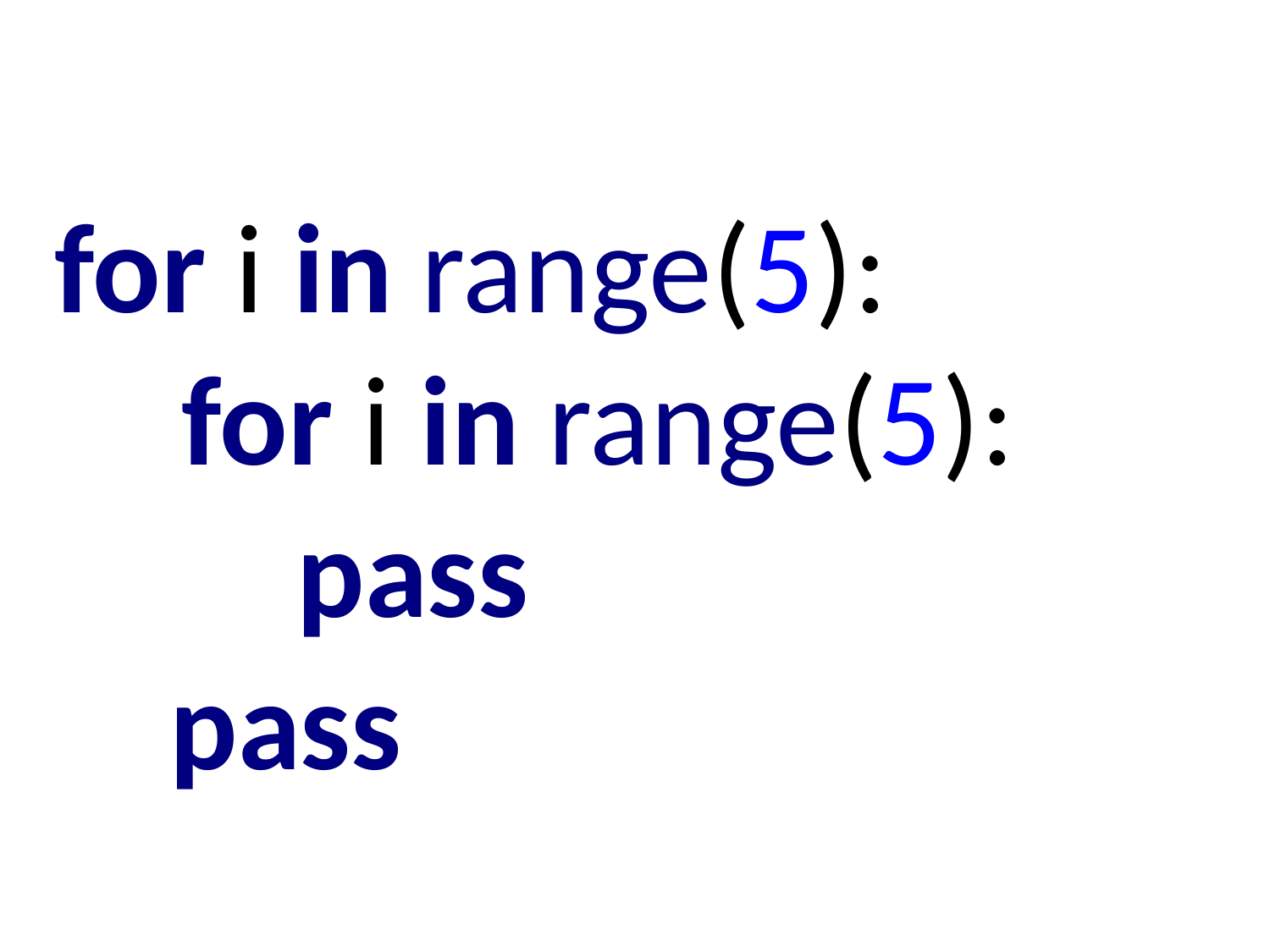

for i in range(5):
	for i in range(5):
	    pass
    pass